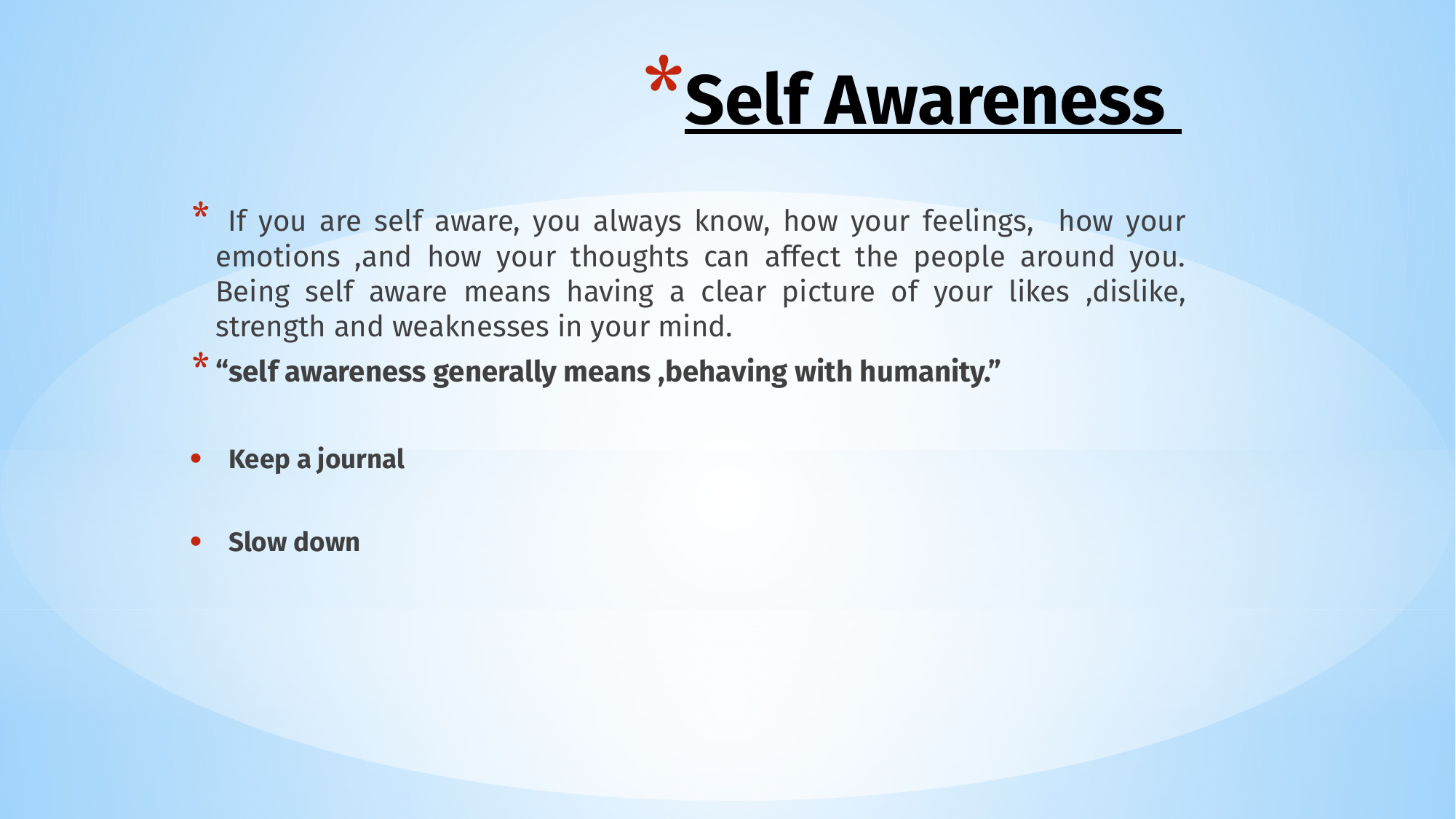

# Self Awareness
 If you are self aware, you always know, how your feelings,  how your emotions ,and how your thoughts can affect the people around you. Being self aware means having a clear picture of your likes ,dislike, strength and weaknesses in your mind.
“self awareness generally means ,behaving with humanity.”

Keep a journal

Slow down